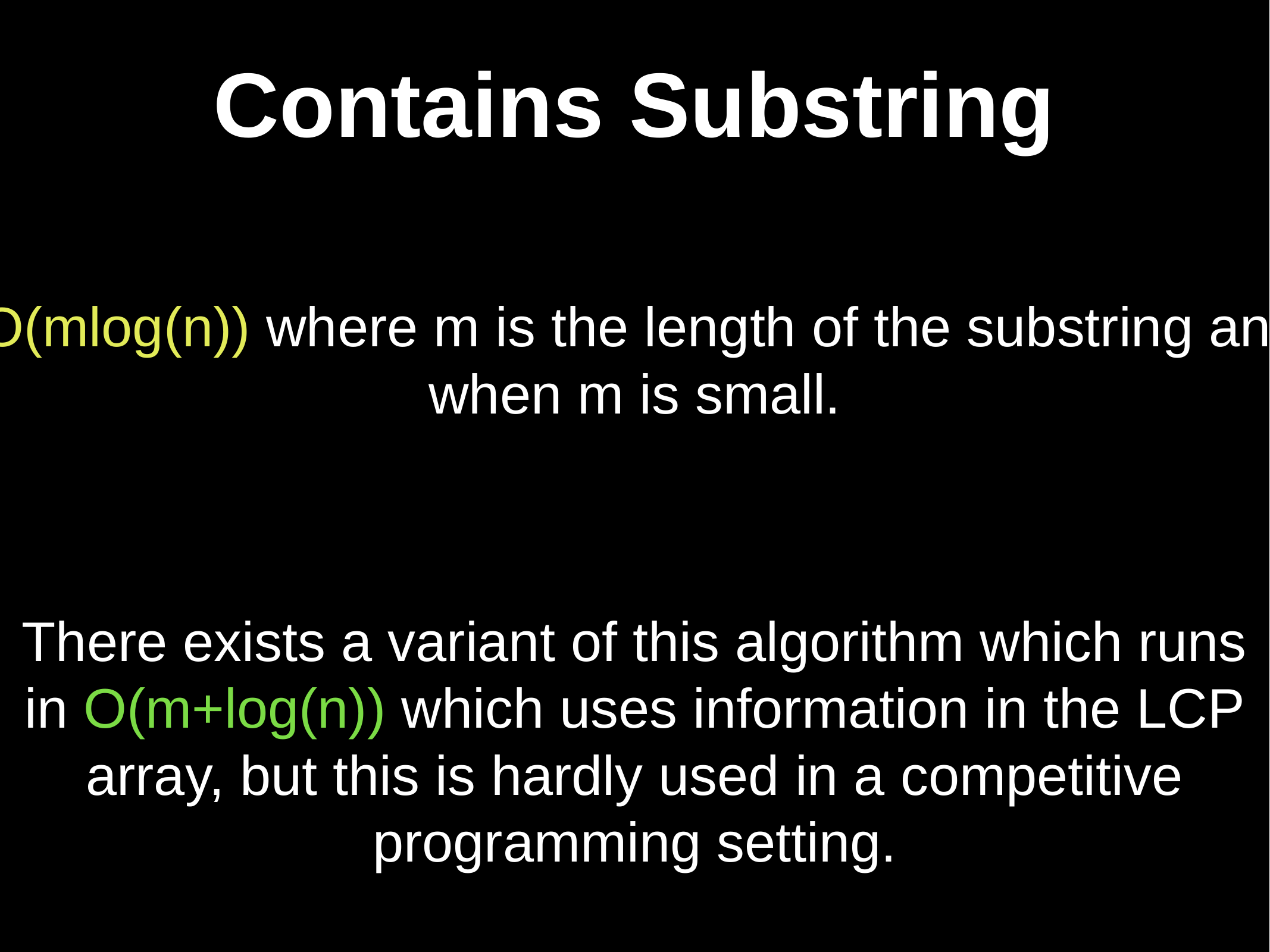

# Contains Substring
To total time complexity of this algorithm is O(mlog(n)) where m is the length of the substring and n is the length of the text. This beats KMP when m is small.
There exists a variant of this algorithm which runs in O(m+log(n)) which uses information in the LCP array, but this is hardly used in a competitive programming setting.